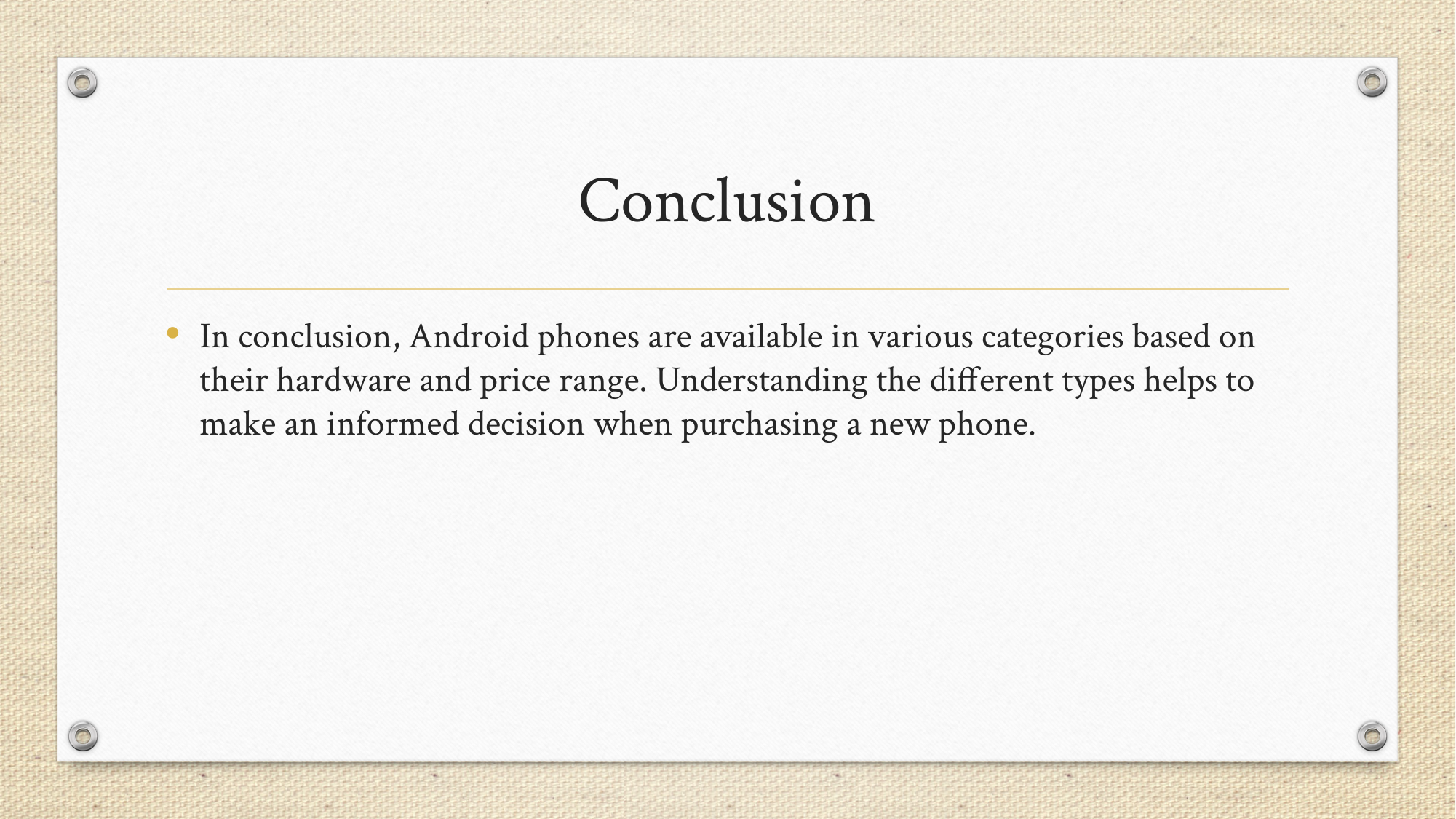

# Conclusion
In conclusion, Android phones are available in various categories based on their hardware and price range. Understanding the different types helps to make an informed decision when purchasing a new phone.